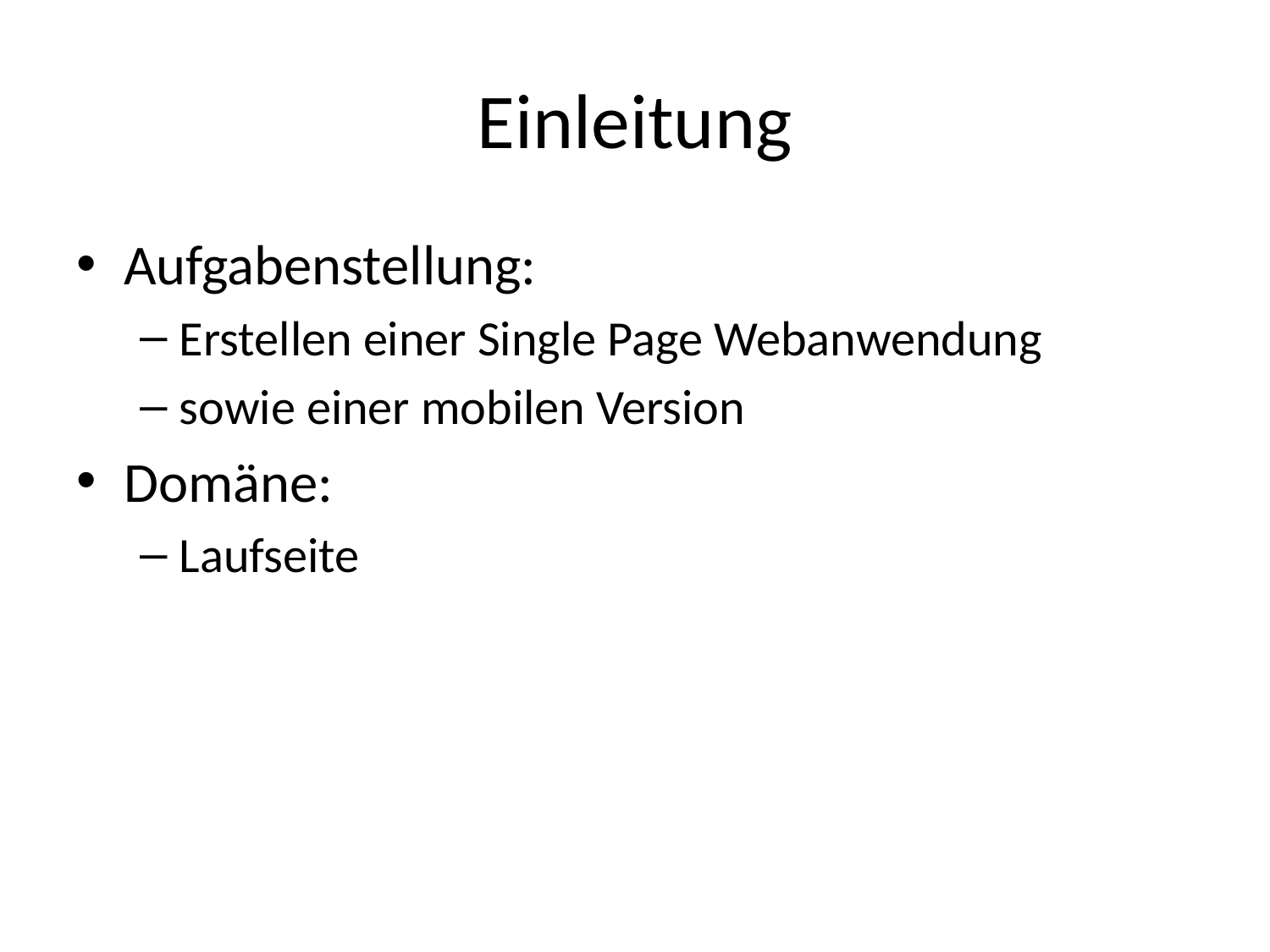

# Einleitung
Aufgabenstellung:
Erstellen einer Single Page Webanwendung
sowie einer mobilen Version
Domäne:
Laufseite